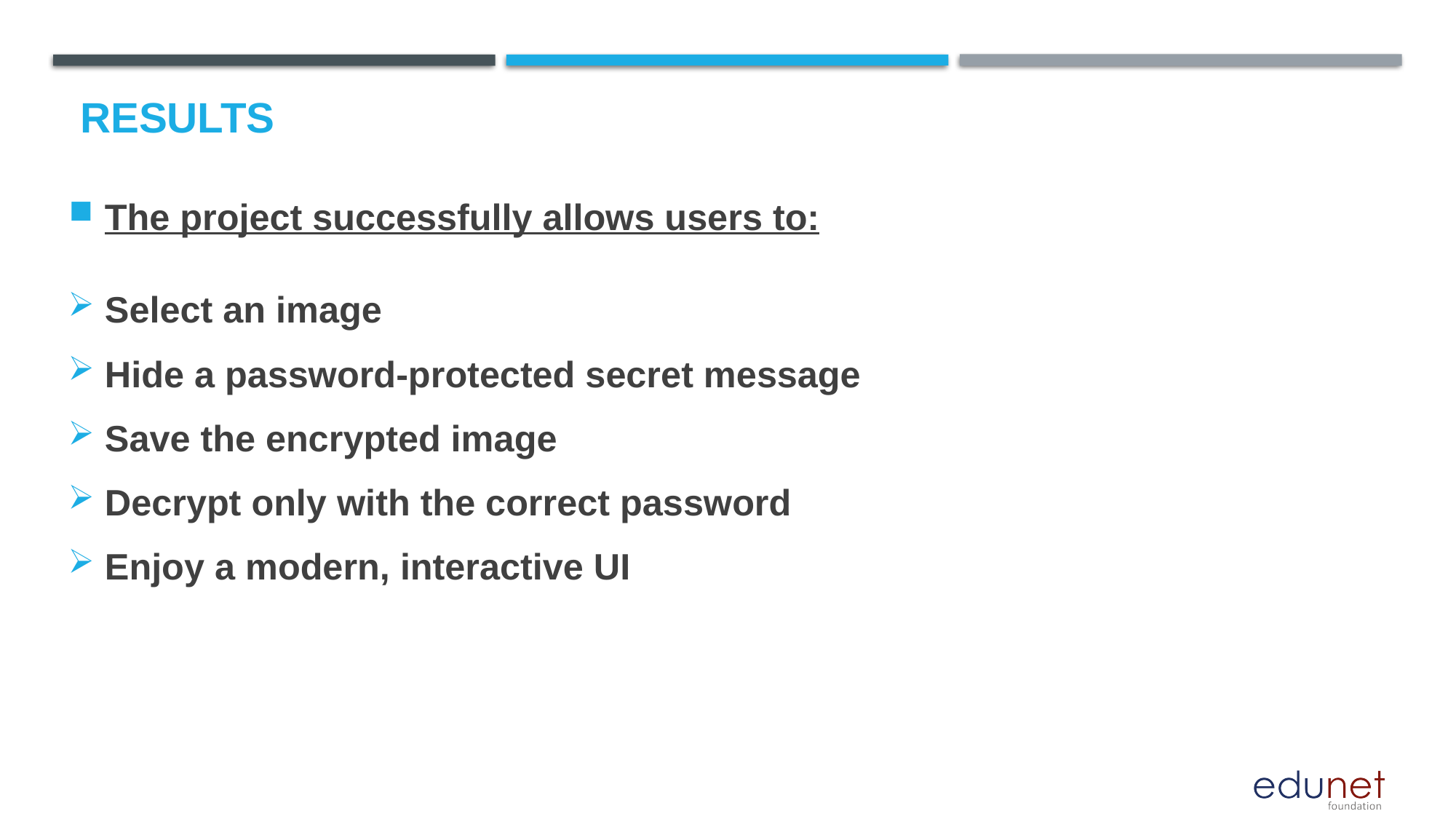

# Results
The project successfully allows users to:
Select an image
Hide a password-protected secret message
Save the encrypted image
Decrypt only with the correct password
Enjoy a modern, interactive UI